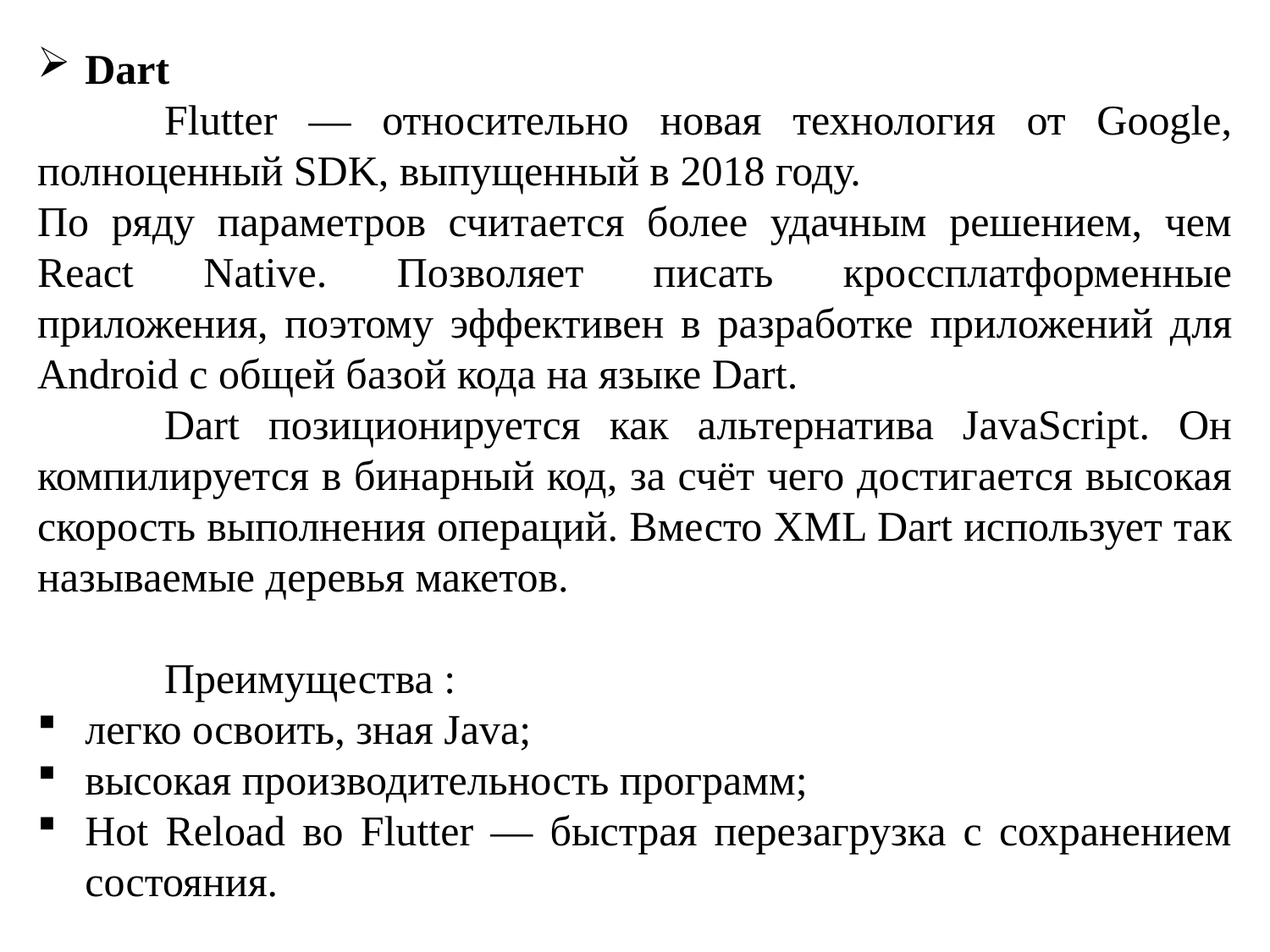

Dart
	Flutter — относительно новая технология от Google, полноценный SDK, выпущенный в 2018 году.
По ряду параметров считается более удачным решением, чем React Native. Позволяет писать кроссплатформенные приложения, поэтому эффективен в разработке приложений для Android с общей базой кода на языке Dart.
	Dart позиционируется как альтернатива JavaScript. Он компилируется в бинарный код, за счёт чего достигается высокая скорость выполнения операций. Вместо XML Dart использует так называемые деревья макетов.

	Преимущества :
легко освоить, зная Java;
высокая производительность программ;
Hot Reload во Flutter — быстрая перезагрузка с сохранением состояния.